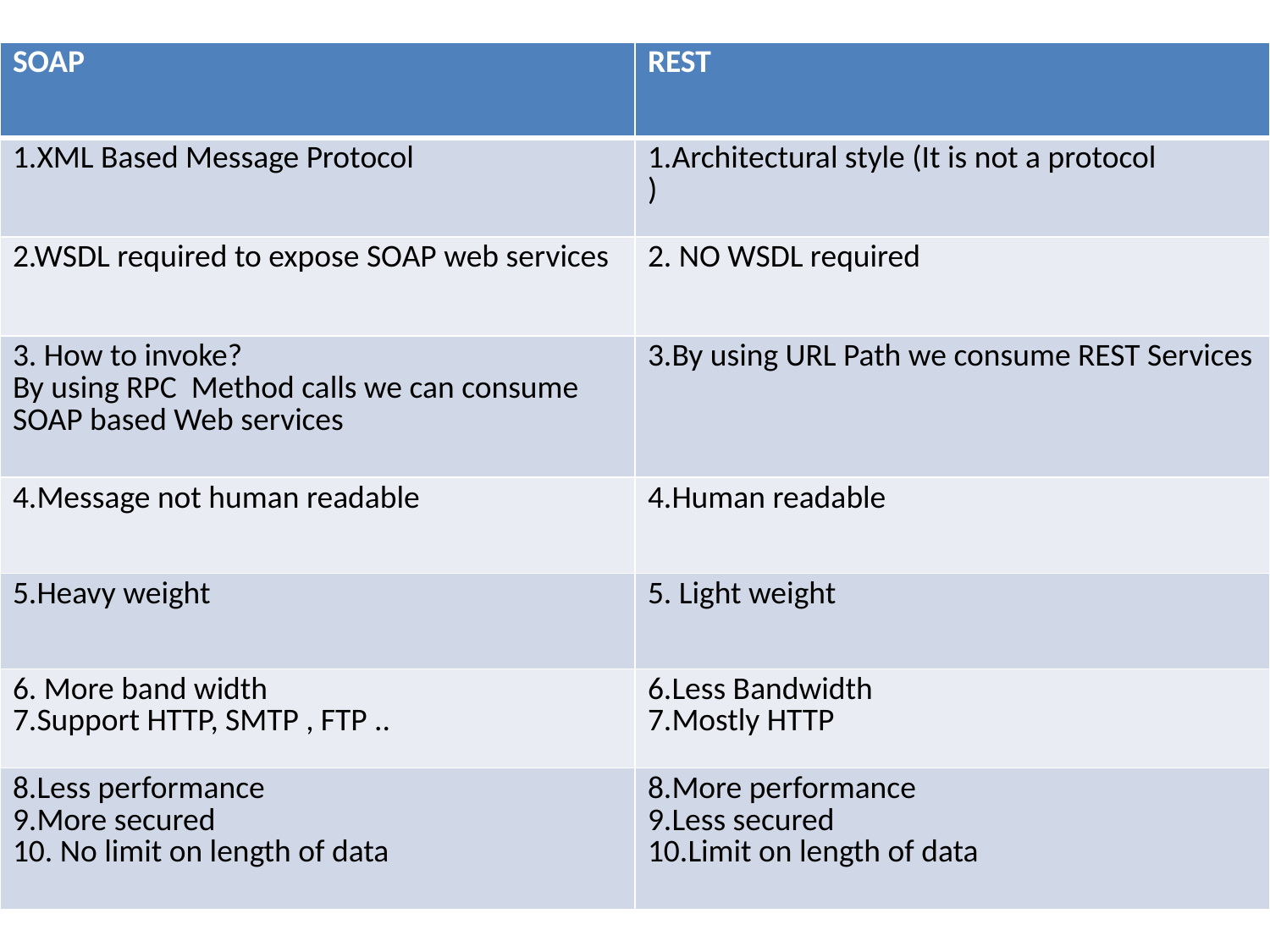

#
| SOAP | REST |
| --- | --- |
| 1.XML Based Message Protocol | 1.Architectural style (It is not a protocol ) |
| 2.WSDL required to expose SOAP web services | 2. NO WSDL required |
| 3. How to invoke? By using RPC Method calls we can consume SOAP based Web services | 3.By using URL Path we consume REST Services |
| 4.Message not human readable | 4.Human readable |
| 5.Heavy weight | 5. Light weight |
| 6. More band width 7.Support HTTP, SMTP , FTP .. | 6.Less Bandwidth 7.Mostly HTTP |
| 8.Less performance 9.More secured 10. No limit on length of data | 8.More performance 9.Less secured 10.Limit on length of data |